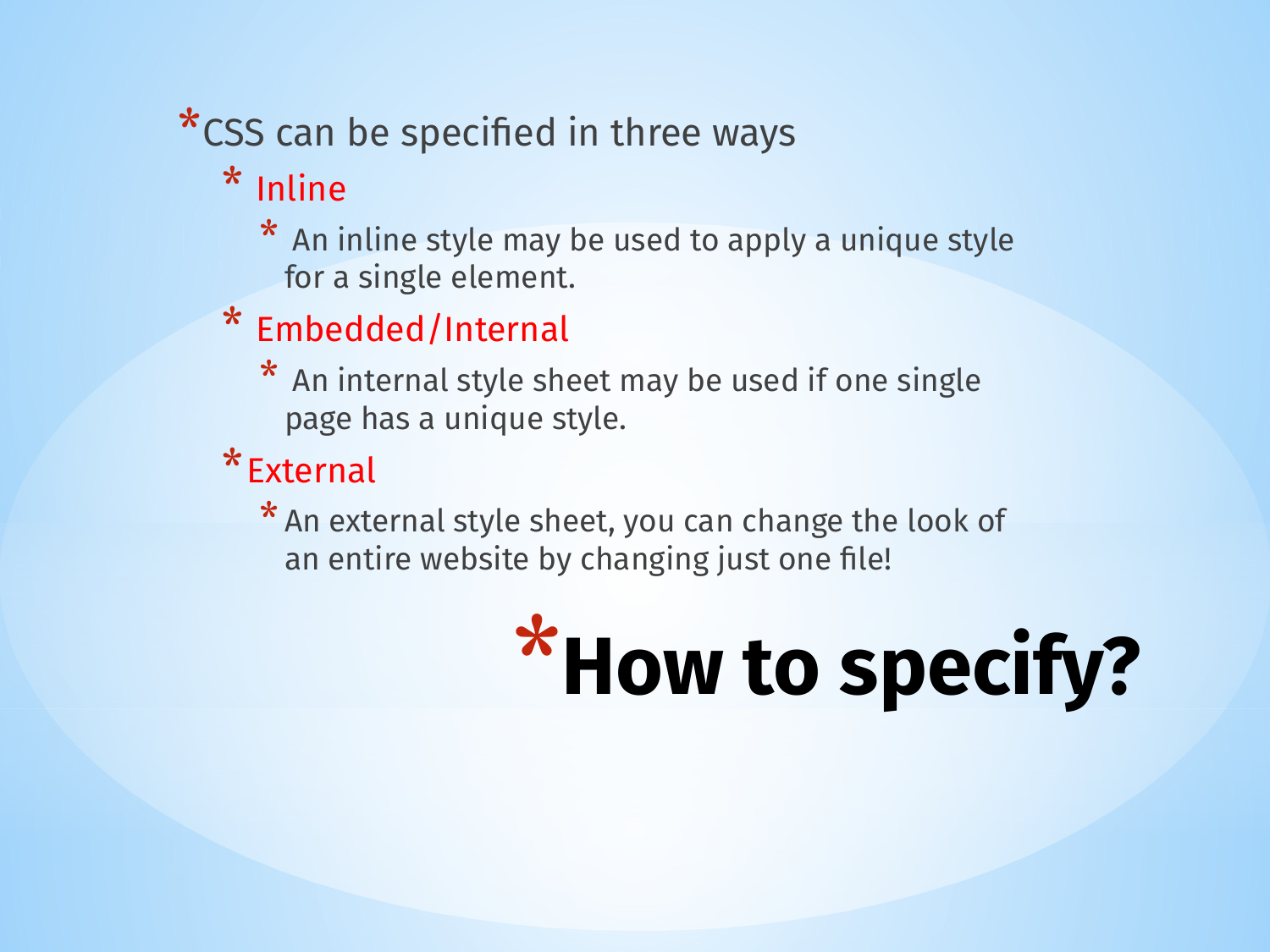

CSS can be specified in three ways
 Inline
 An inline style may be used to apply a unique style for a single element.
 Embedded/Internal
 An internal style sheet may be used if one single page has a unique style.
External
An external style sheet, you can change the look of an entire website by changing just one file!
# How to specify?